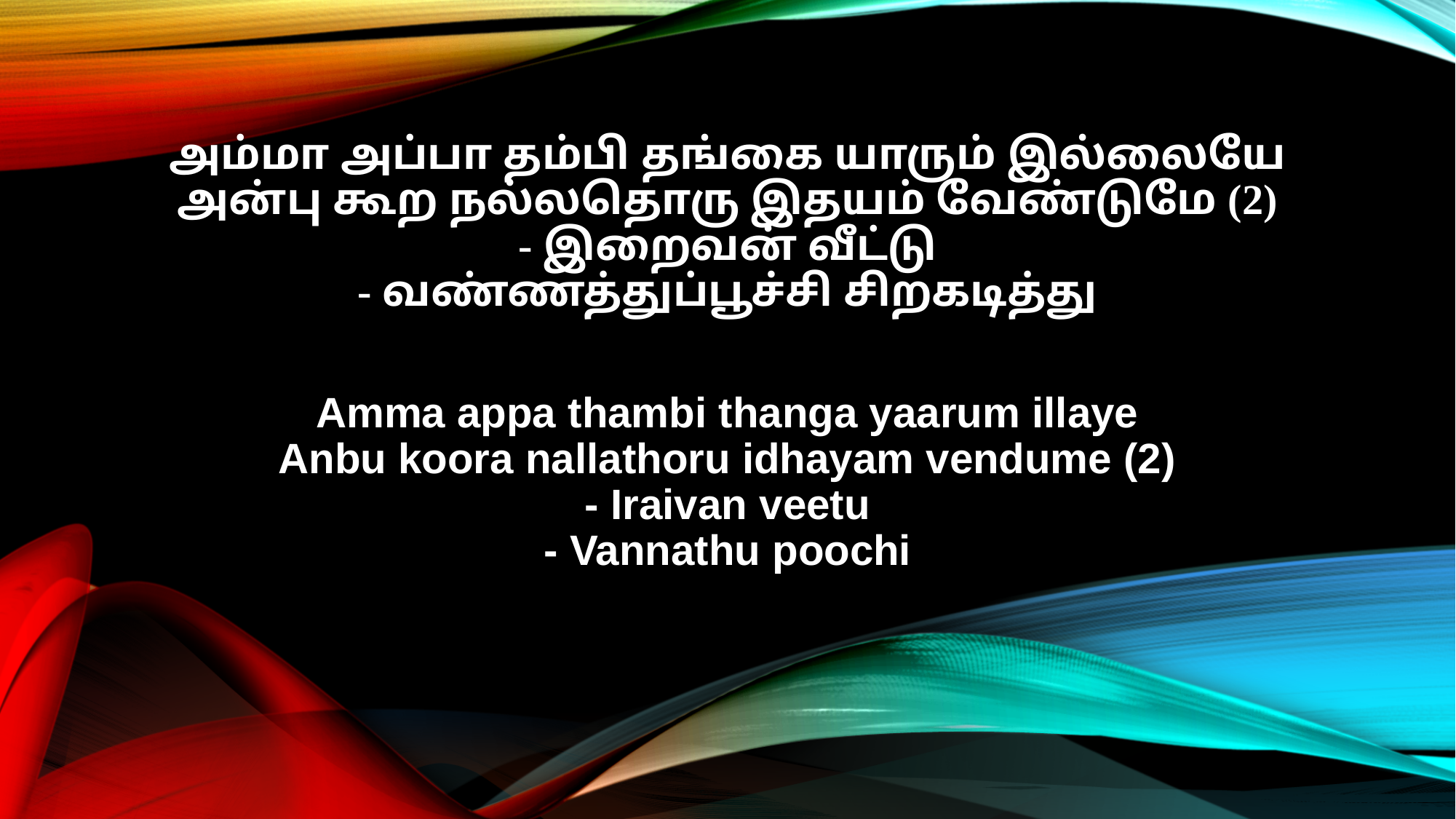

அம்மா அப்பா தம்பி தங்கை யாரும் இல்லையே
அன்பு கூற நல்லதொரு இதயம் வேண்டுமே (2)
- இறைவன் வீட்டு
- வண்ணத்துப்பூச்சி சிறகடித்து

Amma appa thambi thanga yaarum illaye
Anbu koora nallathoru idhayam vendume (2)
- Iraivan veetu
- Vannathu poochi